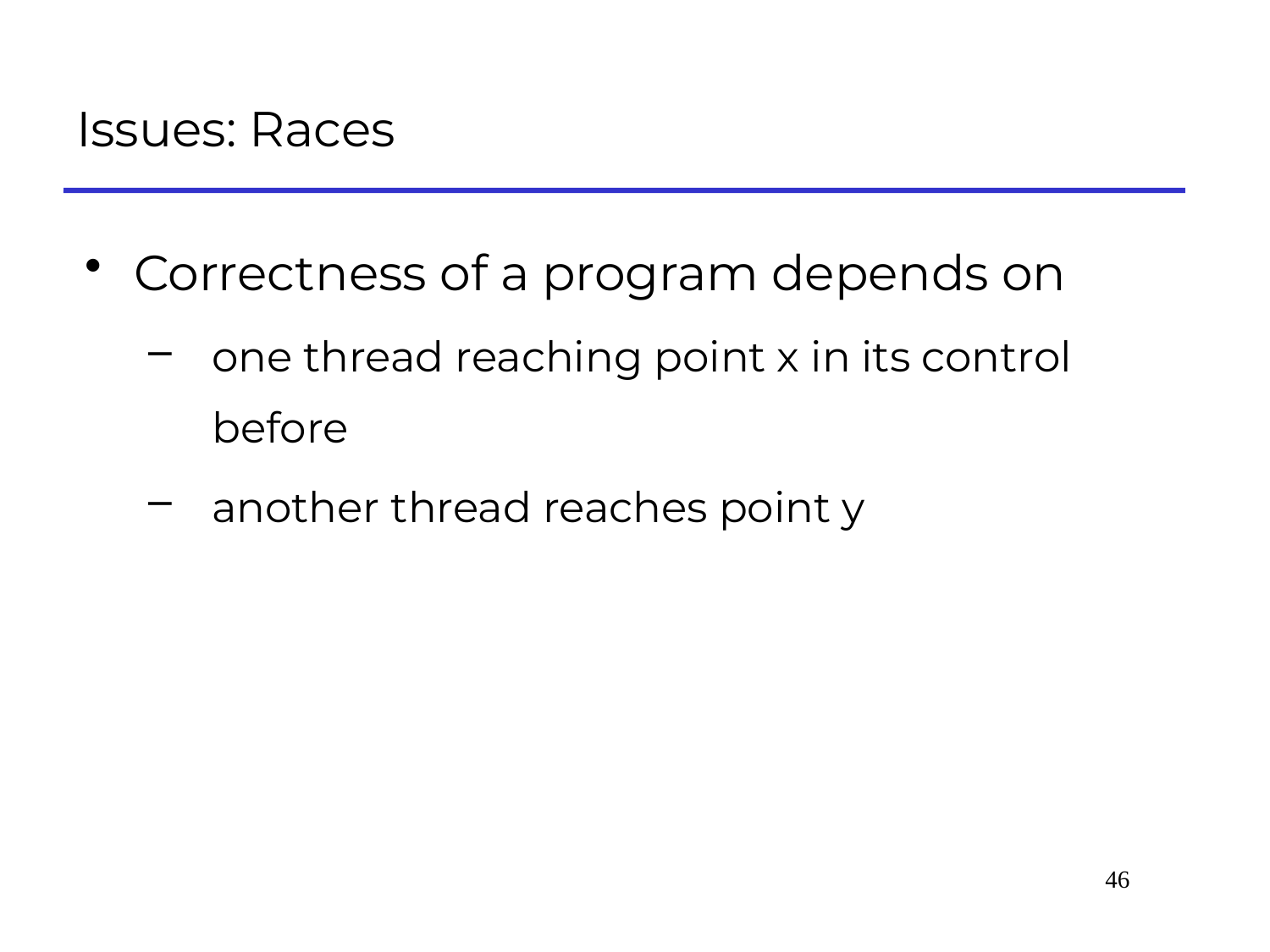

# Issues: Races
Correctness of a program depends on
one thread reaching point x in its control before
another thread reaches point y
46